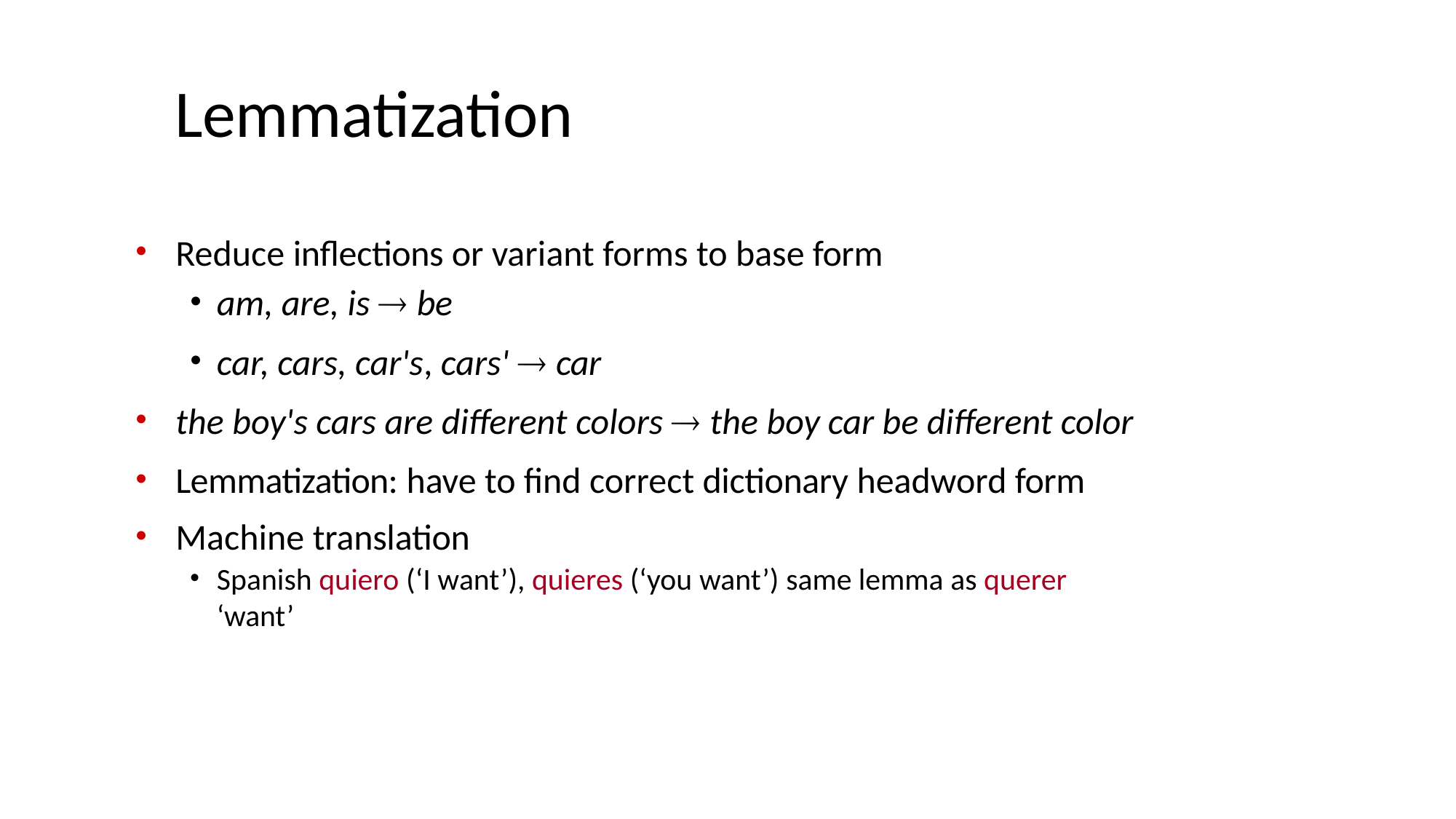

Lemmatization
Reduce inﬂections or variant forms to base form
am, are, is → be
car, cars, car's, cars' → car
the boy's cars are diﬀerent colors → the boy car be diﬀerent color
Lemmatization: have to ﬁnd correct dictionary headword form
Machine translation
Spanish quiero (‘I want’), quieres (‘you want’) same lemma as querer ‘want’